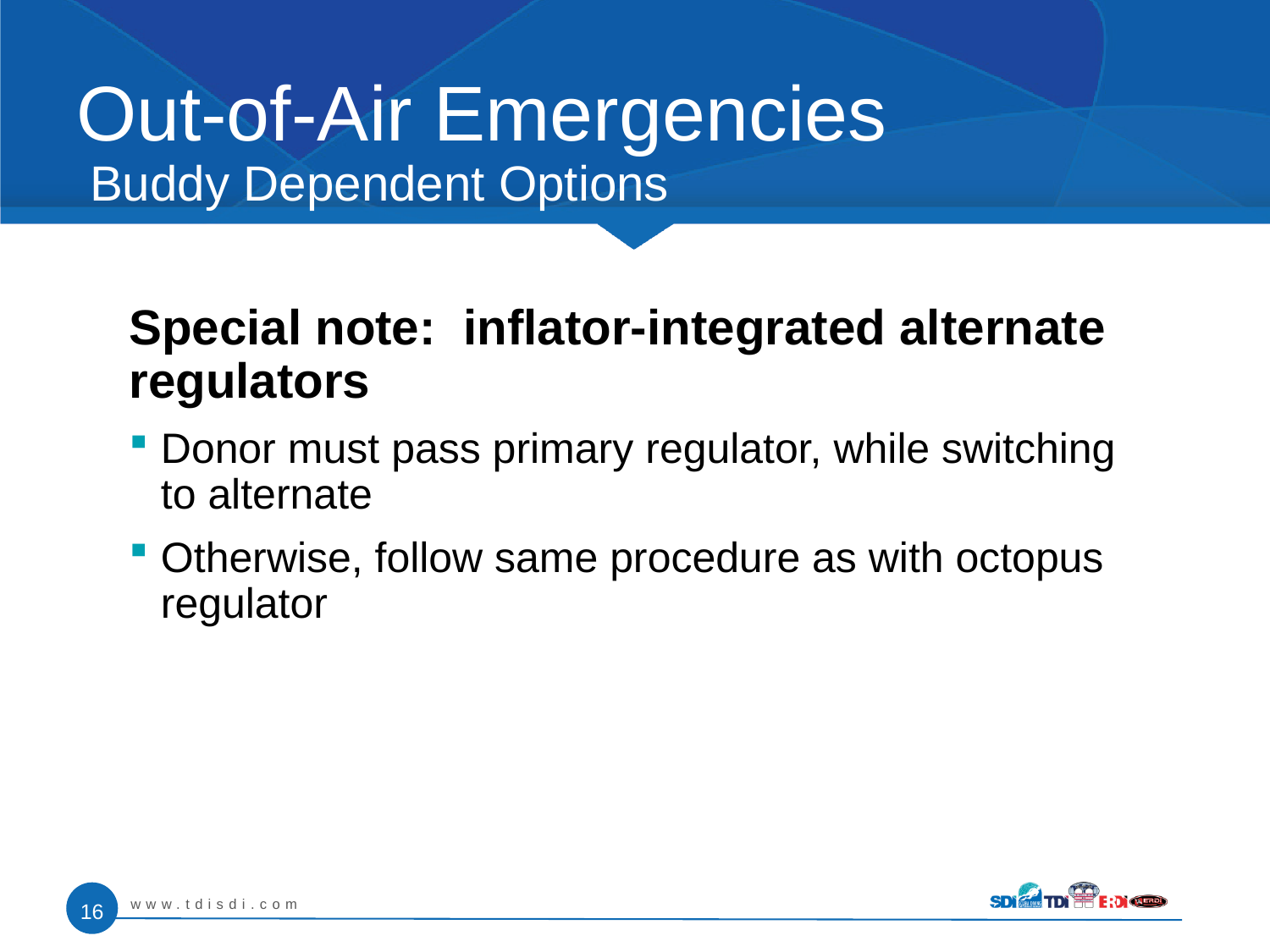

# Out-of-Air Emergencies Buddy Dependent Options
Special note:  inflator-integrated alternate
regulators
Donor must pass primary regulator, while switching to alternate
Otherwise, follow same procedure as with octopus regulator
www.tdisdi.com
16